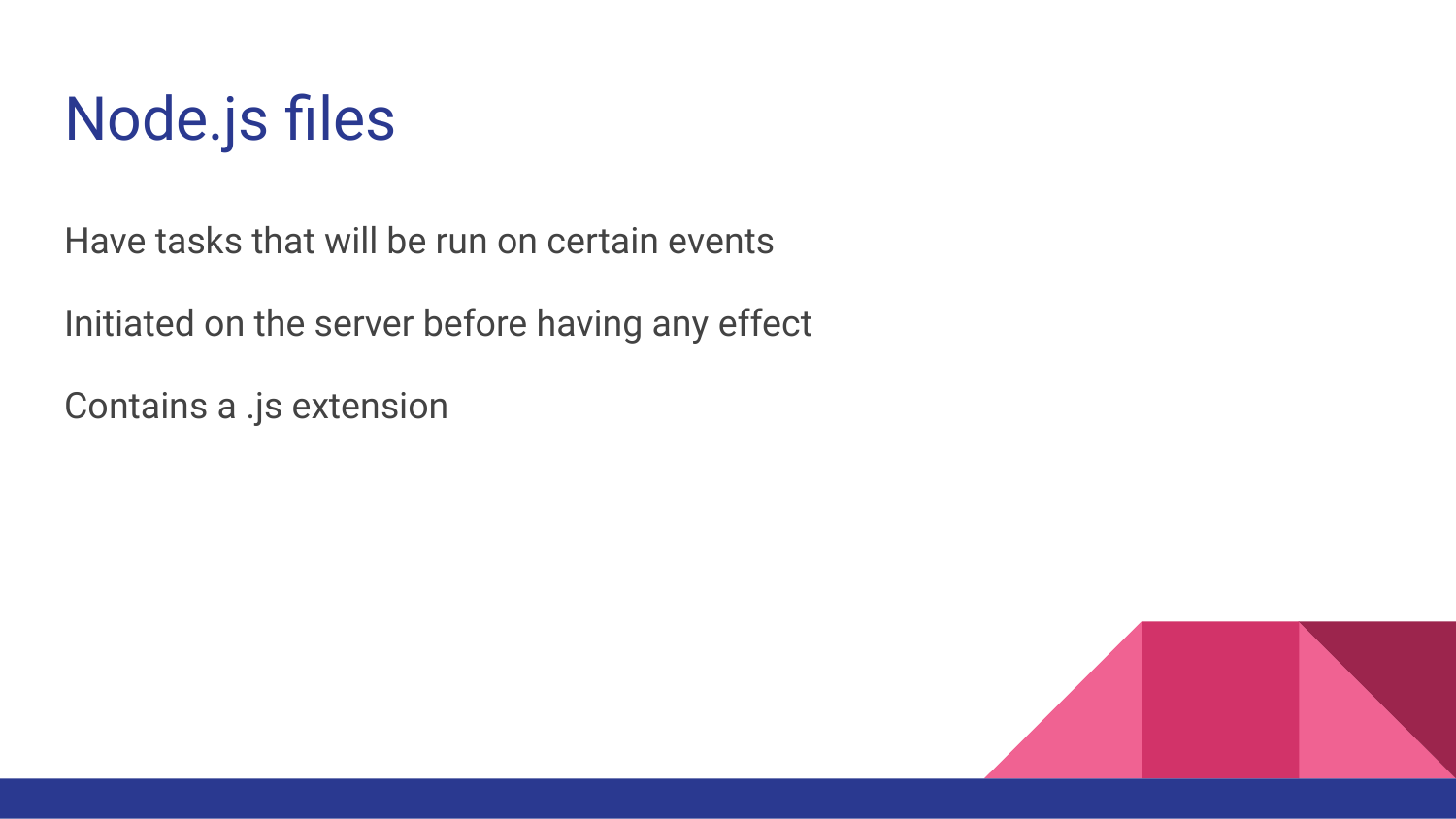

# Node.js files
Have tasks that will be run on certain events
Initiated on the server before having any effect
Contains a .js extension